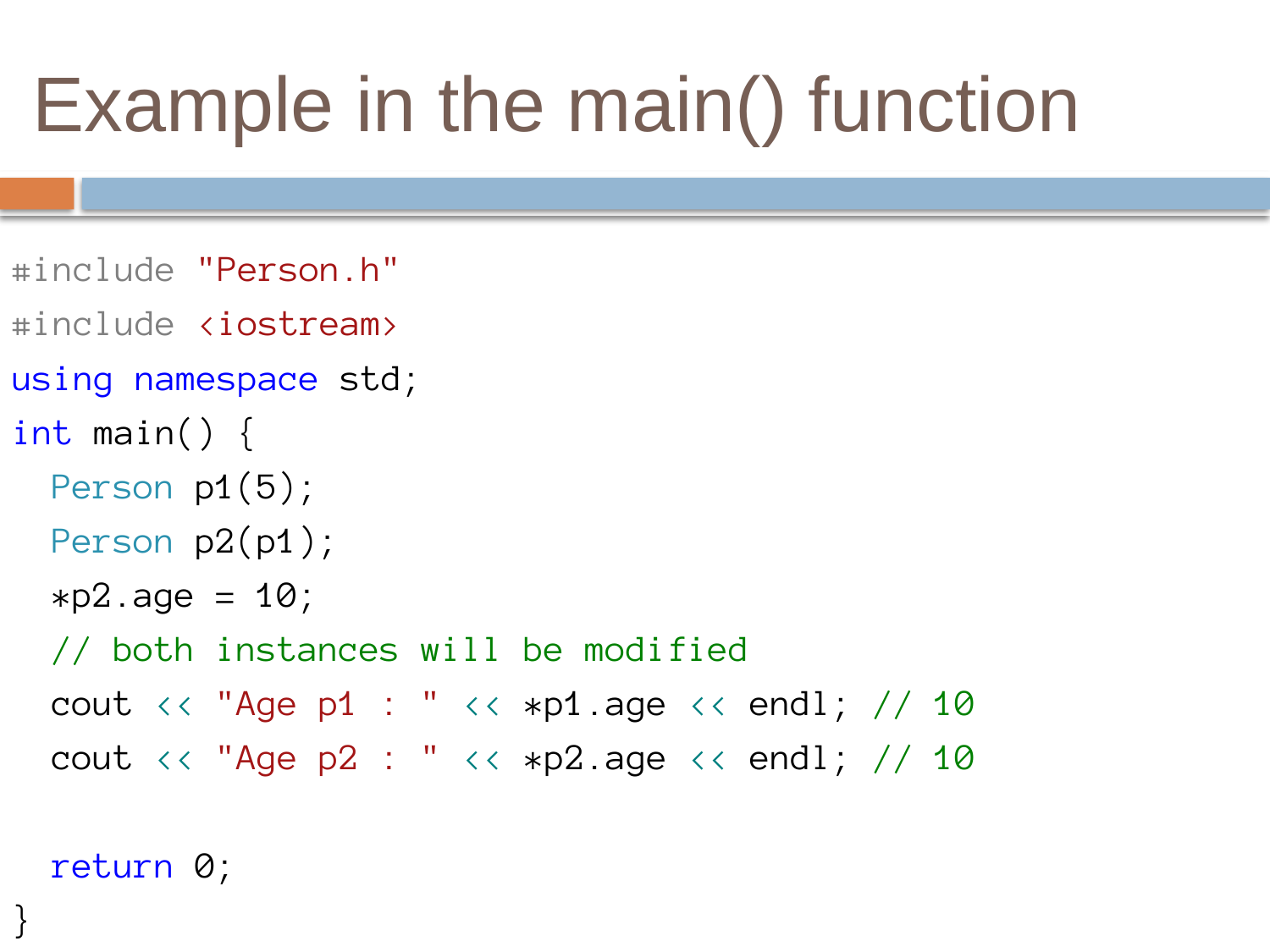

# Example in the main() function
#include "Person.h"
#include <iostream>
using namespace std;
int main() {
	Person p1(5);
	Person p2(p1);
	*p2.age = 10;
	// both instances will be modified
	cout << "Age p1 : " << *p1.age << endl; // 10
	cout << "Age p2 : " << *p2.age << endl; // 10

	return 0;
}